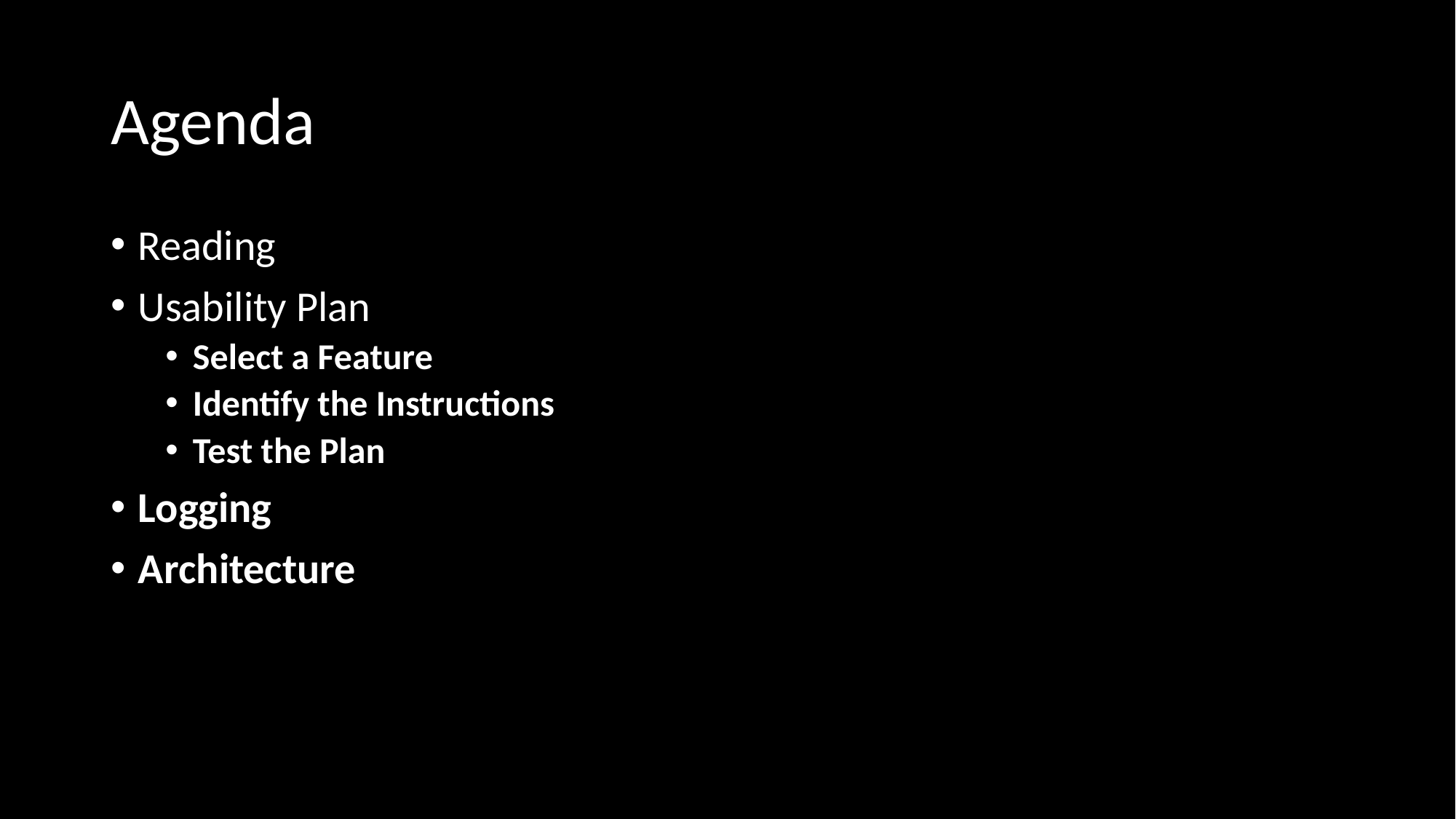

# Agenda
Reading
Usability Plan
Select a Feature
Identify the Instructions
Test the Plan
Logging
Architecture